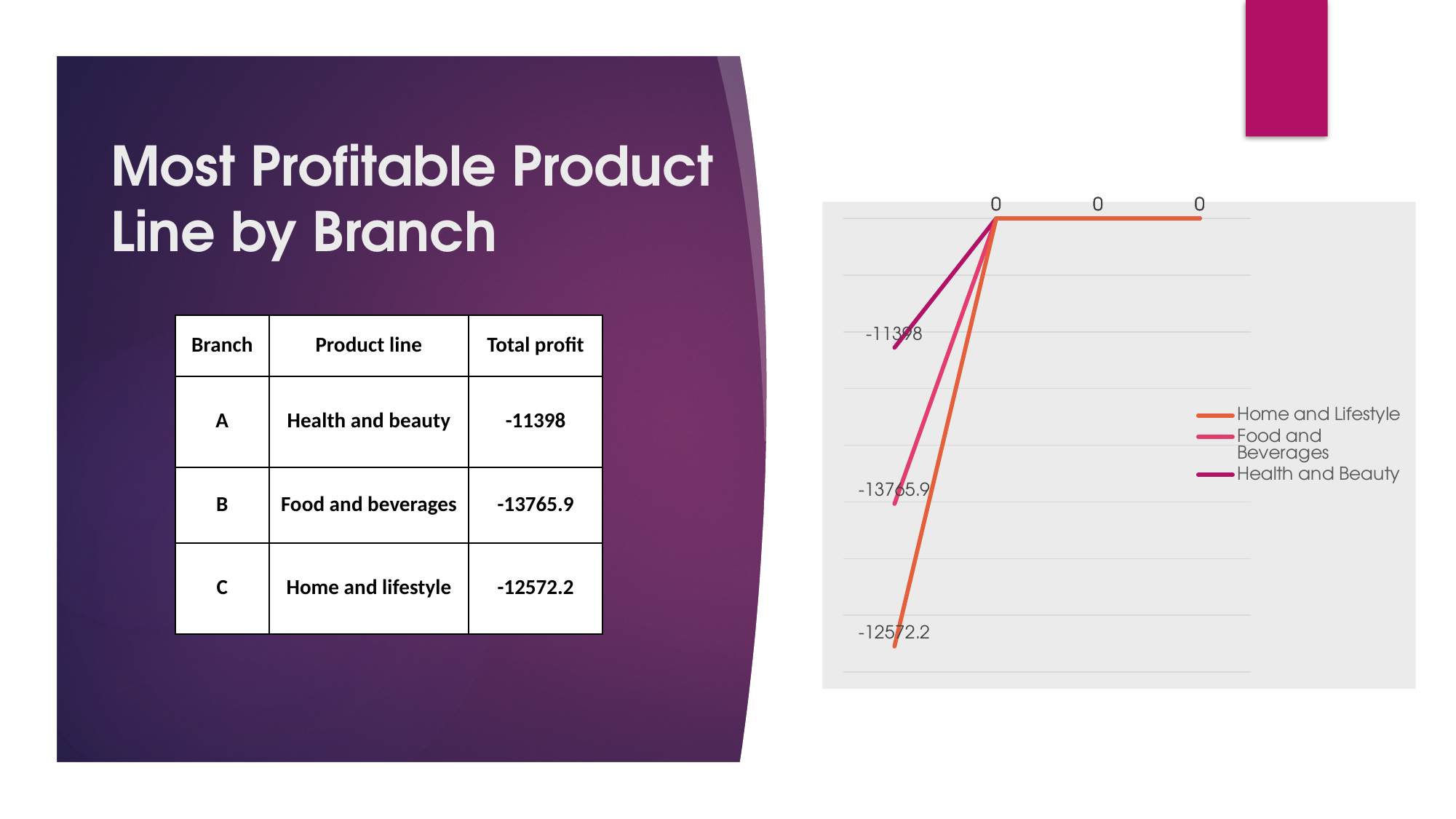

# Most Profitable Product Line by Branch

### Chart

| Category | Health and Beauty | Food and Beverages | Home and Lifestyle |
|---|---|---|---|
| Category 1 | -11398.0 | -13765.9 | -12572.2 |
| Branch | Product line | Total profit |
| --- | --- | --- |
| A | Health and beauty | -11398 |
| B | Food and beverages | -13765.9 |
| C | Home and lifestyle | -12572.2 |